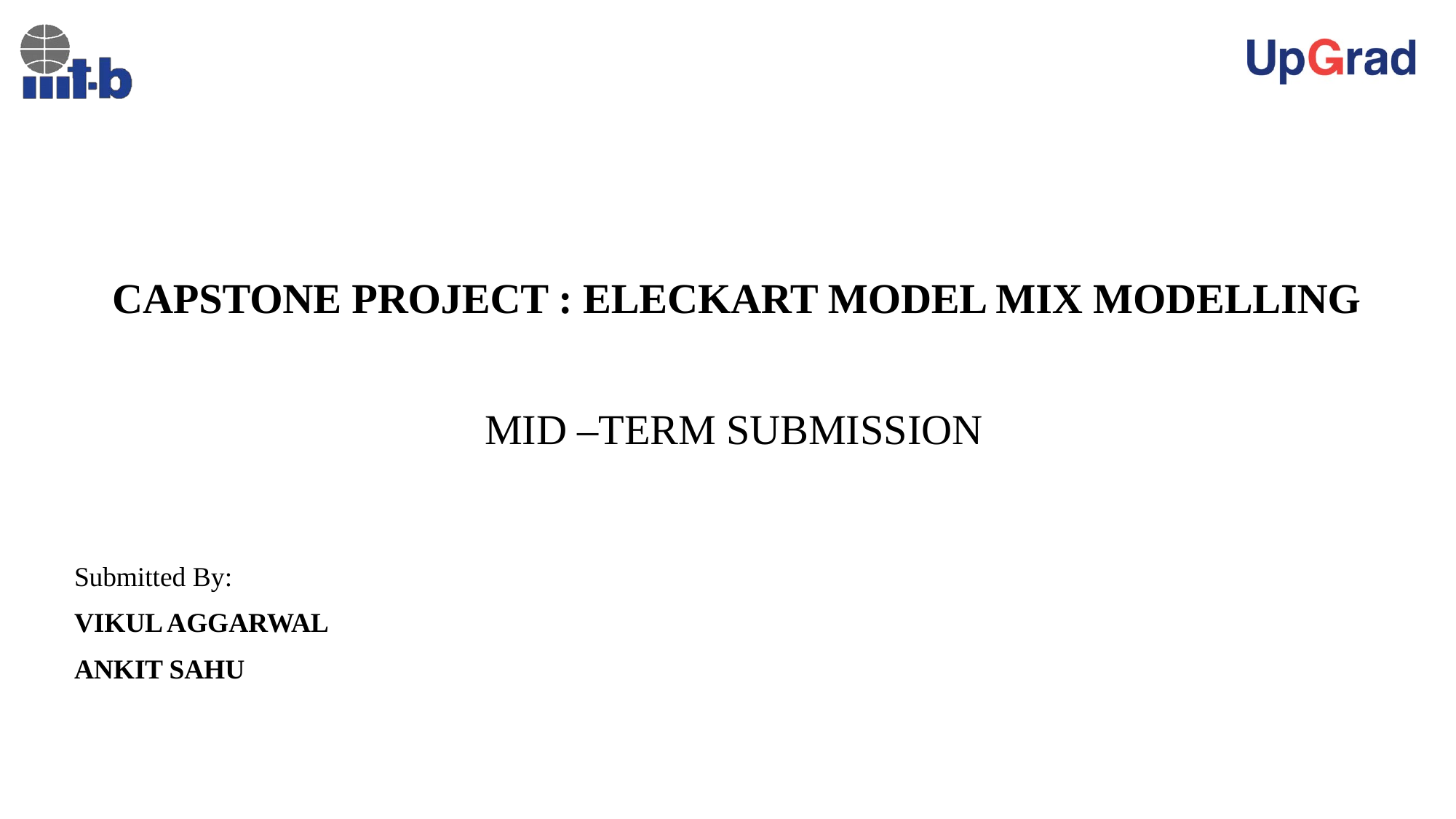

# CAPSTONE PROJECT : ELECKART MODEL MIX MODELLING
 MID –TERM SUBMISSION
Submitted By:
VIKUL AGGARWAL
ANKIT SAHU